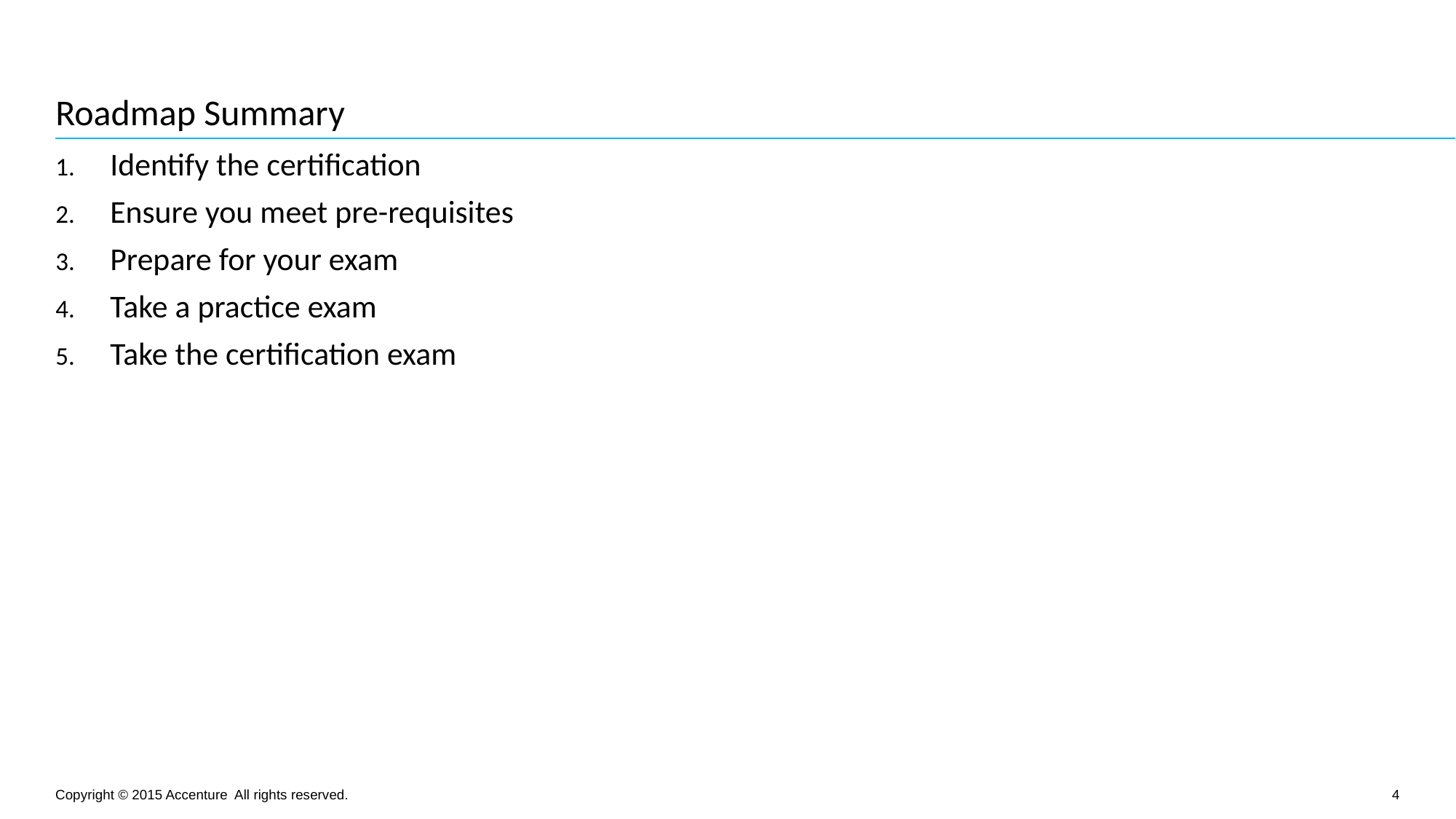

# Roadmap Summary
Identify the certification
Ensure you meet pre-requisites
Prepare for your exam
Take a practice exam
Take the certification exam
4